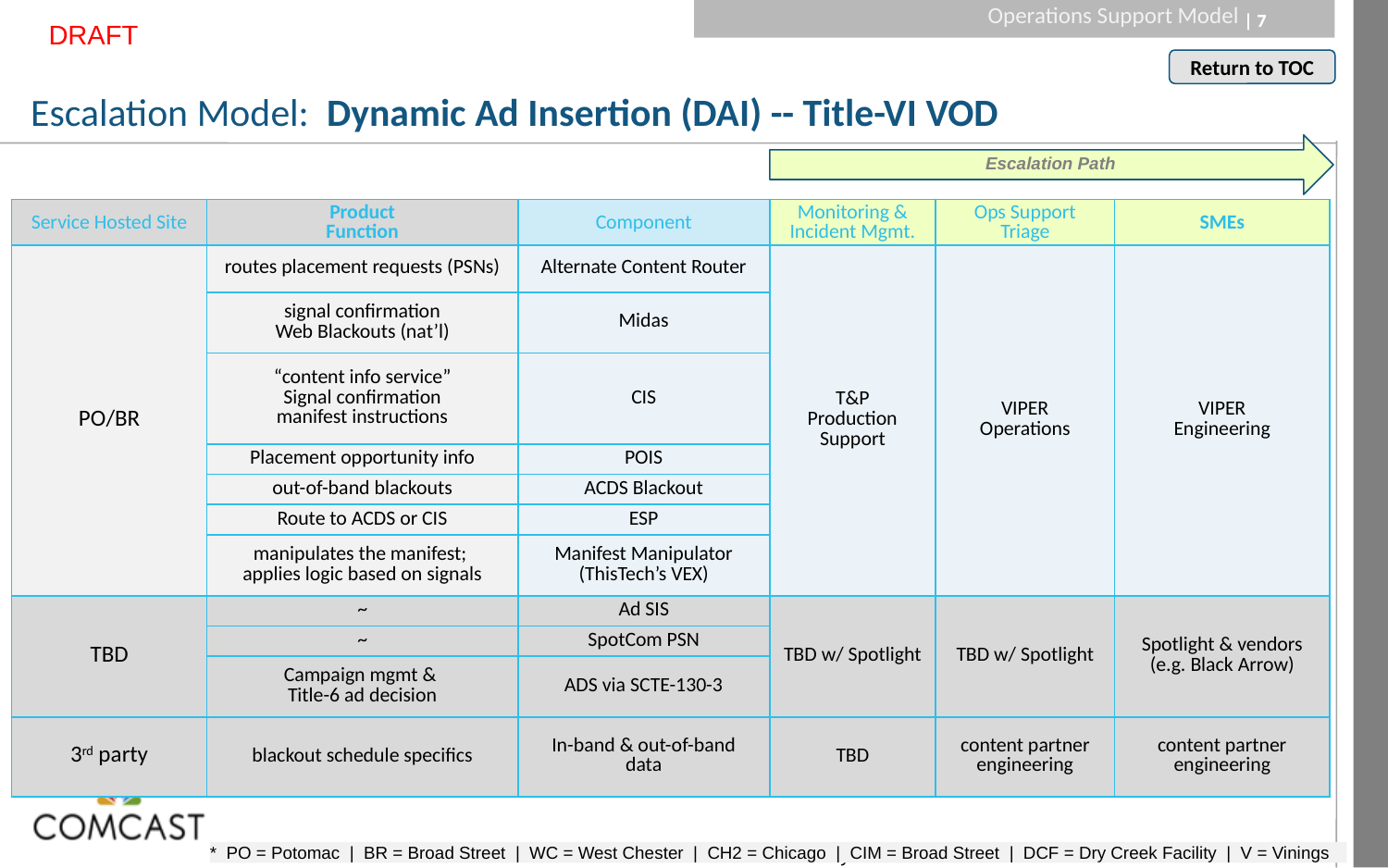

Operations Support Model
DRAFT
# Escalation Model:  Dynamic Ad Insertion (DAI) -- Title-VI VOD

Escalation Path
| Service Hosted Site | Product Function | Component | Monitoring & Incident Mgmt. | Ops Support Triage | SMEs |
| --- | --- | --- | --- | --- | --- |
| PO/BR | routes placement requests (PSNs) | Alternate Content Router | T&P Production Support | VIPER Operations | VIPER Engineering |
|  | signal confirmation Web Blackouts (nat’l) | Midas |  |  |  |
|  | “content info service” Signal confirmation manifest instructions | CIS |  |  |  |
|  | Placement opportunity info | POIS |  |  |  |
|  | out-of-band blackouts | ACDS Blackout |  |  |  |
|  | Route to ACDS or CIS | ESP |  |  |  |
|  | manipulates the manifest; applies logic based on signals | Manifest Manipulator (ThisTech’s VEX) |  |  |  |
| TBD | ~ | Ad SIS | TBD w/ Spotlight | TBD w/ Spotlight | Spotlight & vendors (e.g. Black Arrow) |
|  | ~ | SpotCom PSN |  |  |  |
|  | Campaign mgmt & Title-6 ad decision | ADS via SCTE-130-3 |  |  |  |
| 3rd party | blackout schedule specifics | In-band & out-of-band data | TBD | content partner engineering | content partner engineering |
*  PO = Potomac  |  BR = Broad Street  |  WC = West Chester  |  CH2 = Chicago  |  CIM = Broad Street  |  DCF = Dry Creek Facility  |  V = Vinings